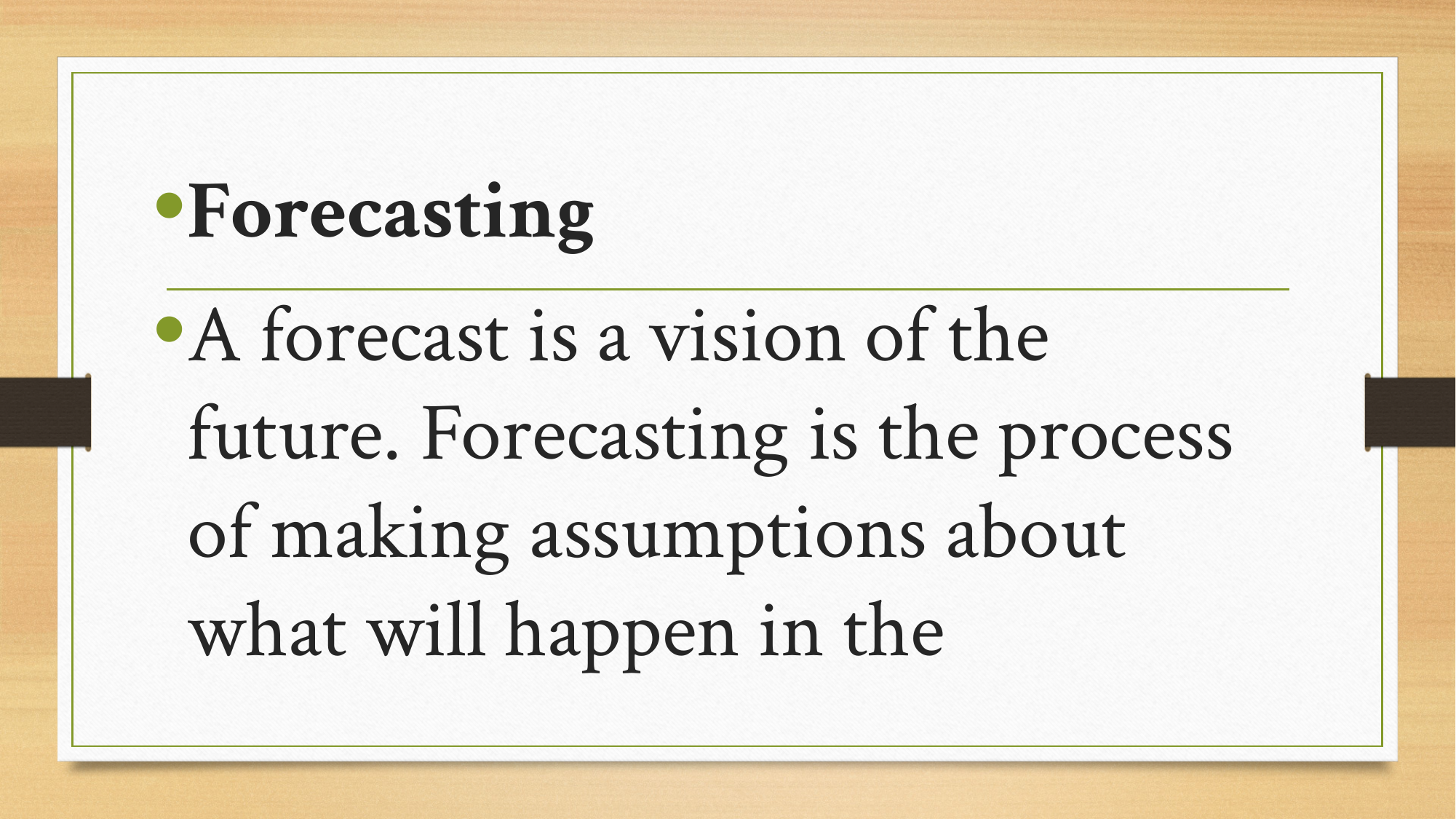

Forecasting
A forecast is a vision of the future. Forecasting is the process of making assumptions about what will happen in the